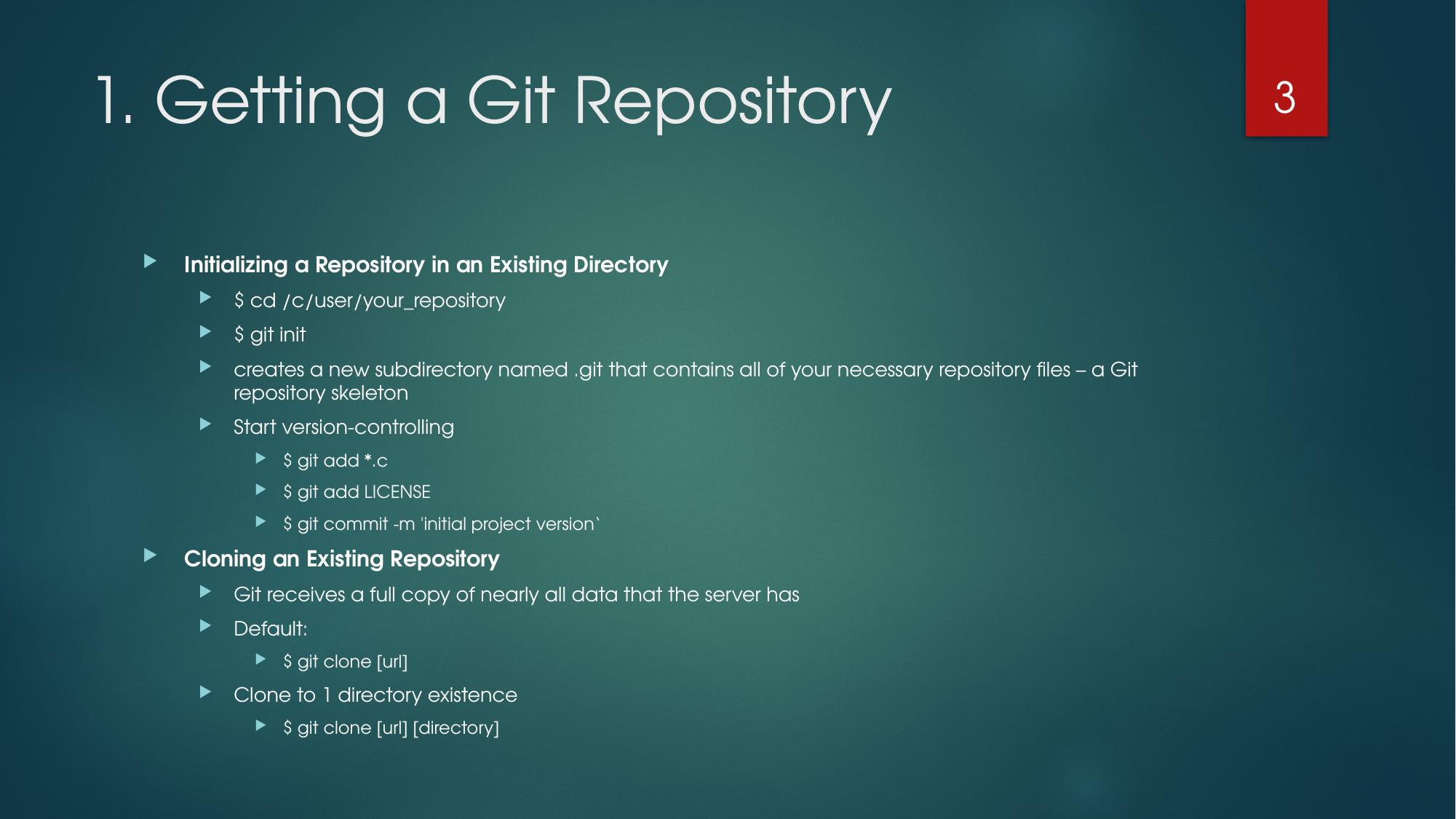

3
# 1. Getting a Git Repository
Initializing a Repository in an Existing Directory
$ cd /c/user/your_repository
$ git init
creates a new subdirectory named .git that contains all of your necessary repository files – a Git repository skeleton
Start version-controlling
$ git add *.c
$ git add LICENSE
$ git commit -m 'initial project version‘
Cloning an Existing Repository
Git receives a full copy of nearly all data that the server has
Default:
$ git clone [url]
Clone to 1 directory existence
$ git clone [url] [directory]